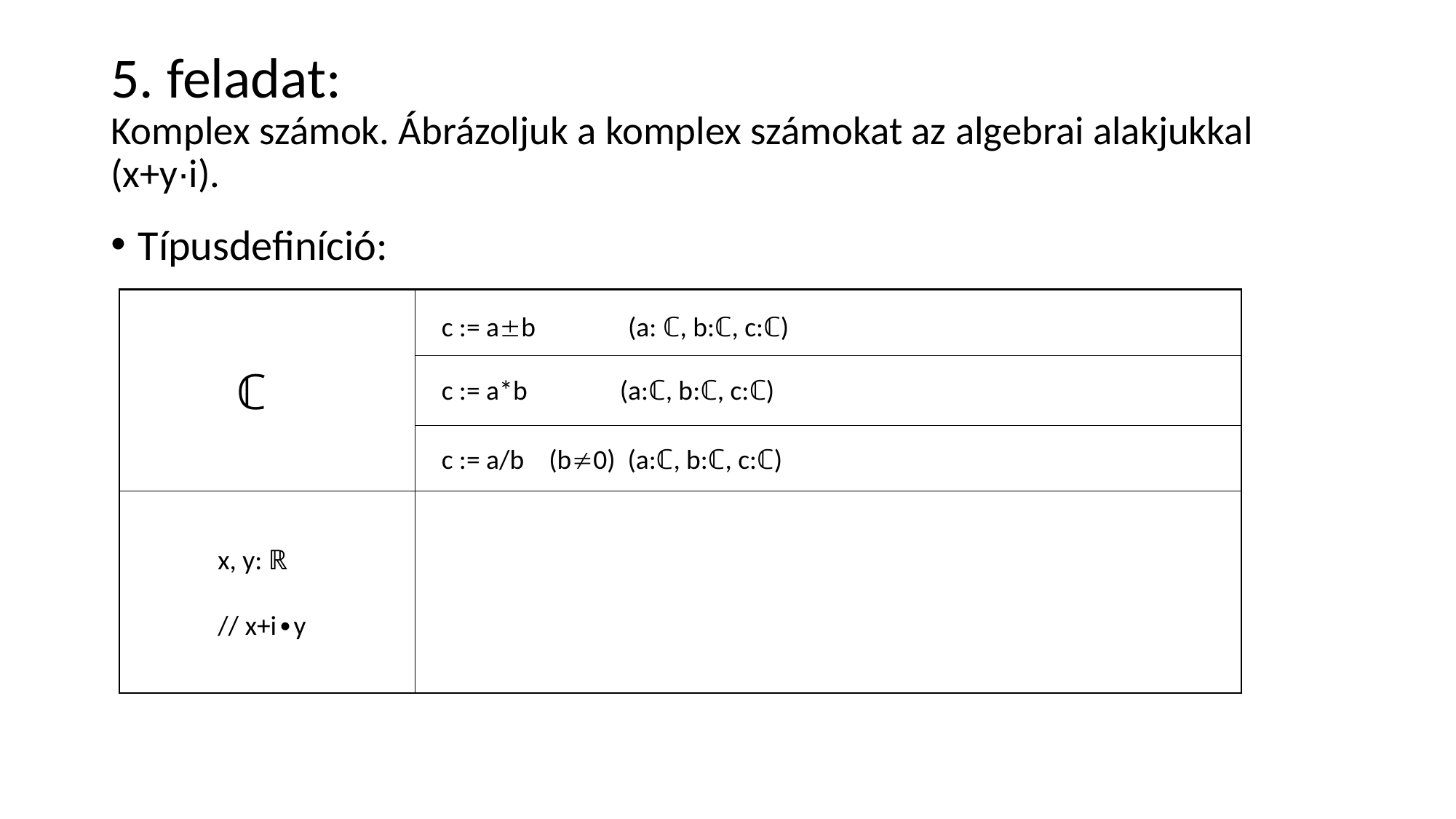

# 5. feladat: Komplex számok. Ábrázoljuk a komplex számokat az algebrai alakjukkal (x+y∙i).
Típusdefiníció:

c := a±b               (a: ℂ, b:ℂ, c:ℂ)
ℂ
c := a*b               (a:ℂ, b:ℂ, c:ℂ)
c := a/b    (b≠0)  (a:ℂ, b:ℂ, c:ℂ)
x, y: ℝ

// x+i∙y